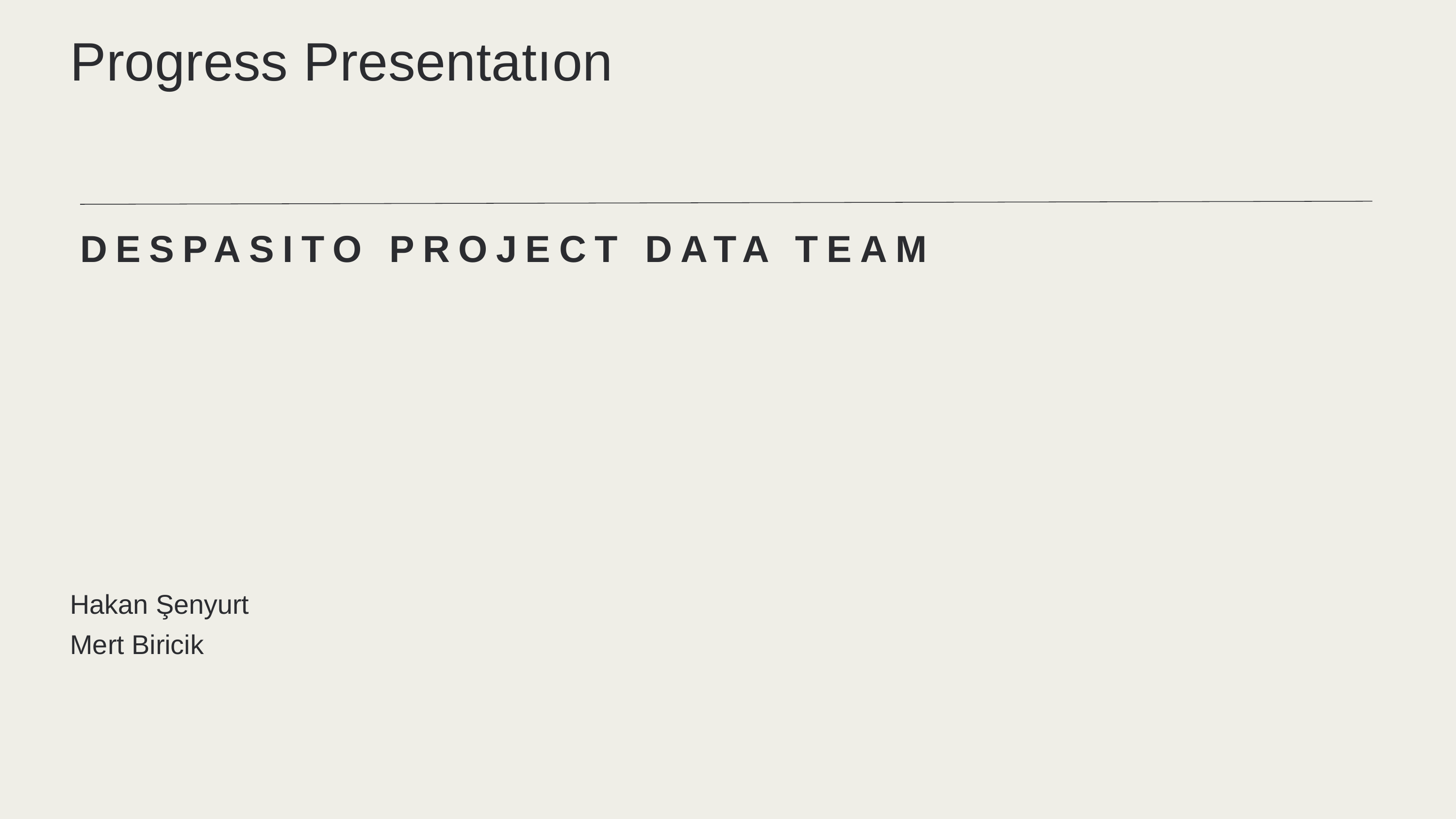

Progress Presentatıon

DESPASITO PROJECT DATA TEAM
Hakan Şenyurt
Mert Biricik